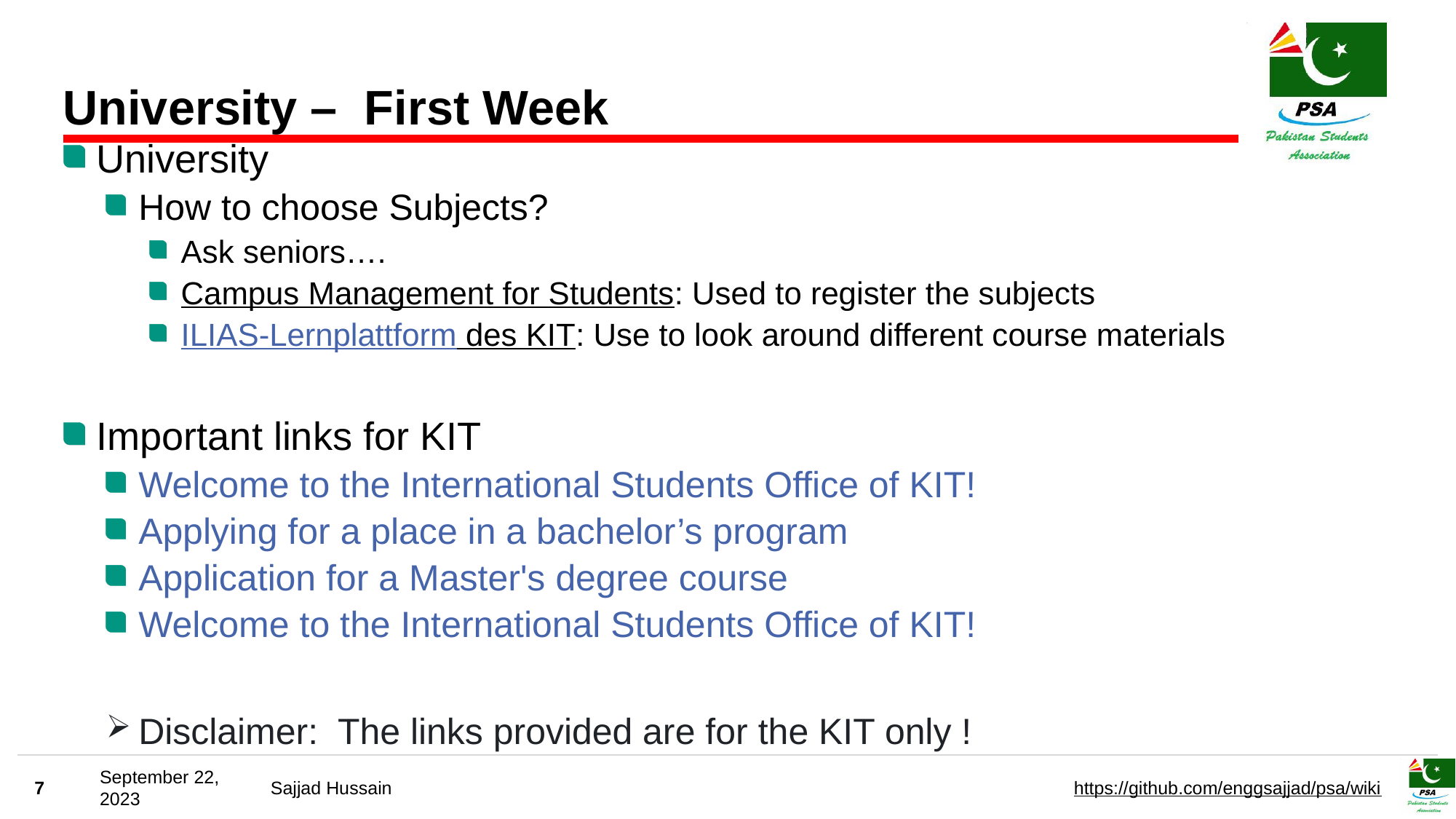

# University –  First Week
University
How to choose Subjects?
Ask seniors….
Campus Management for Students: Used to register the subjects
ILIAS-Lernplattform des KIT: Use to look around different course materials

Important links for KIT
Welcome to the International Students Office of KIT!
Applying for a place in a bachelor’s program
Application for a Master's degree course
Welcome to the International Students Office of KIT!

Disclaimer:  The links provided are for the KIT only !
7
September 22, 2023